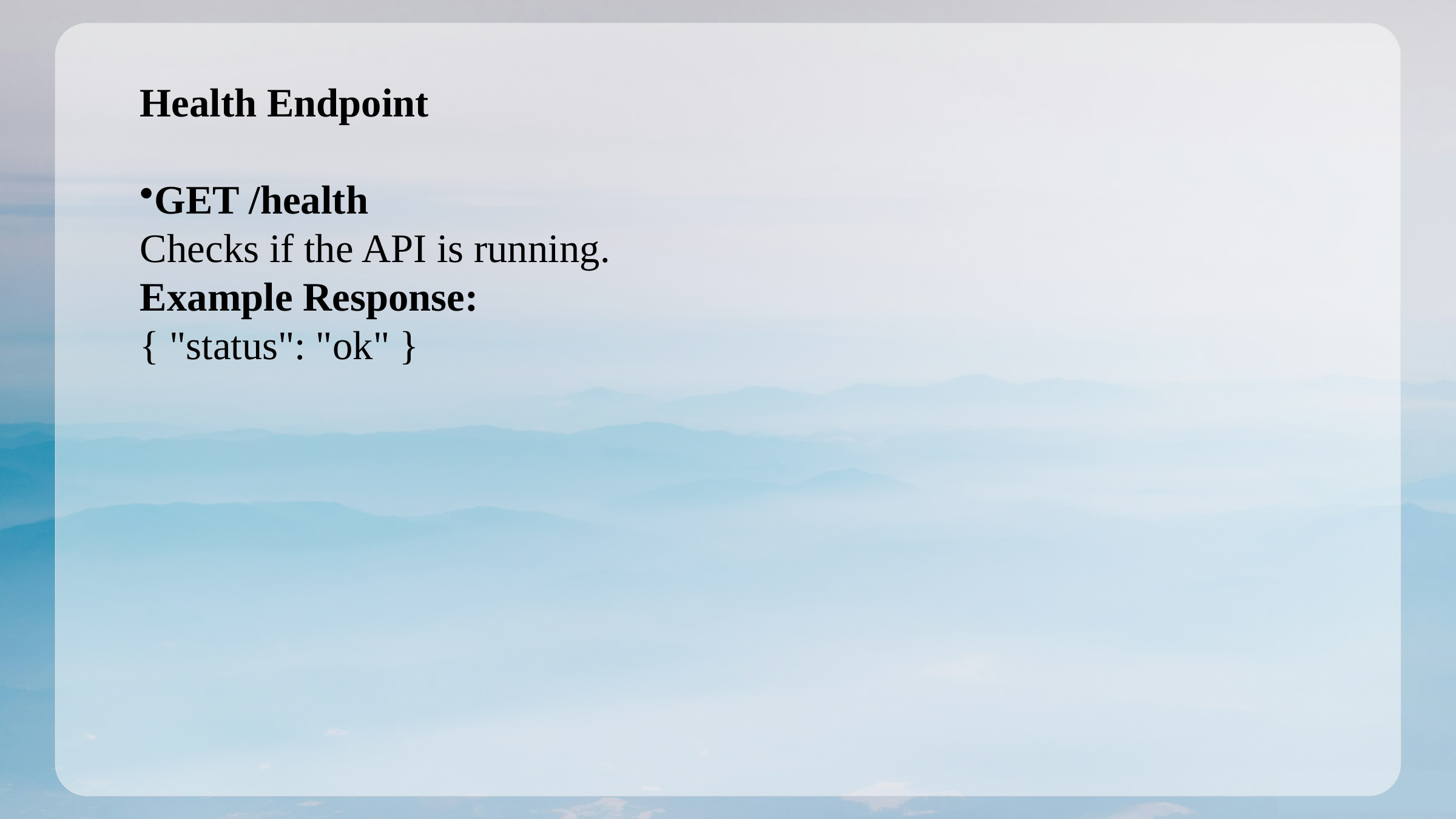

Health Endpoint

GET /health
Checks if the API is running.
Example Response:
{ "status": "ok" }